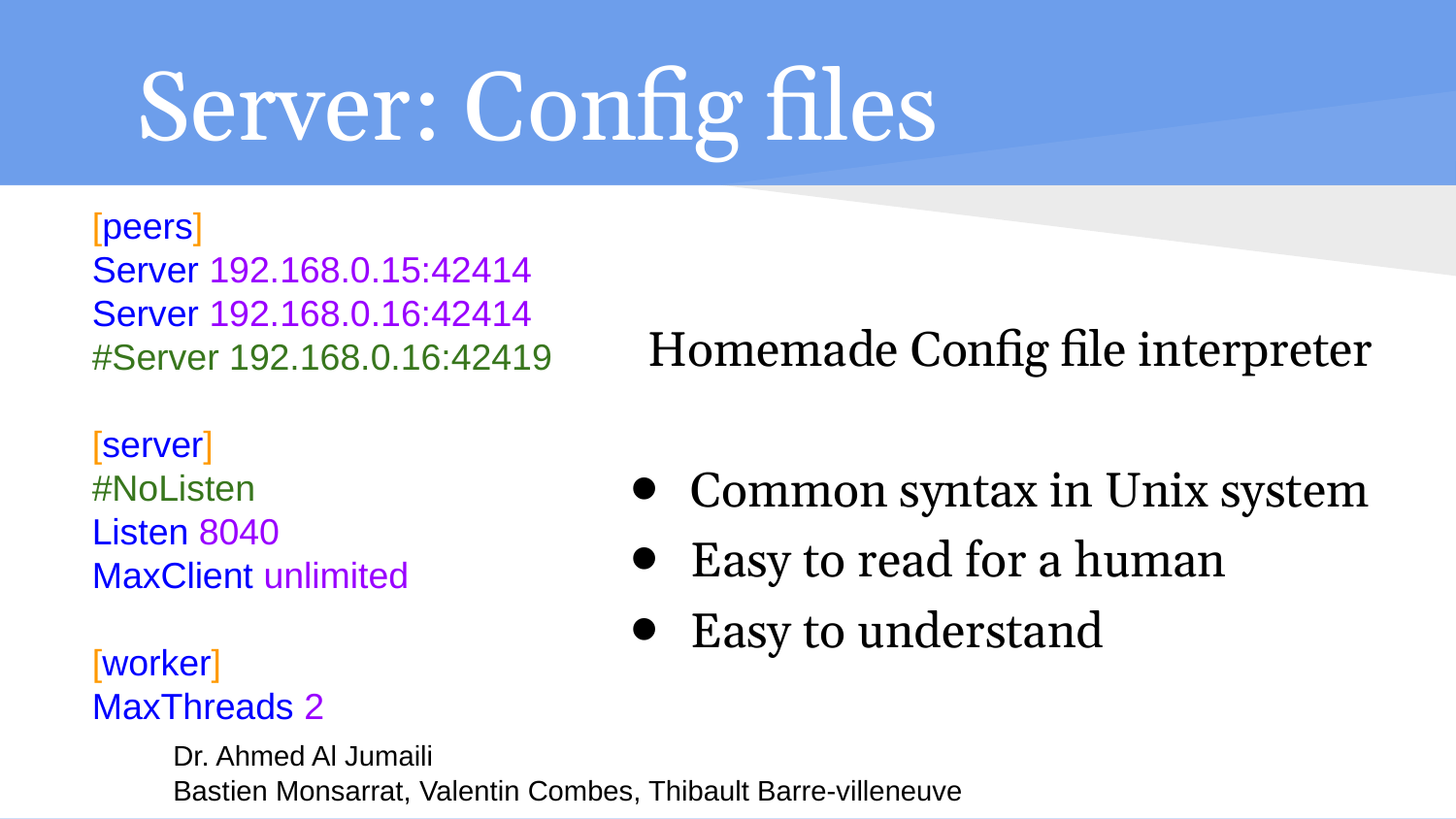

# Server: Config files
[peers]
Server 192.168.0.15:42414
Server 192.168.0.16:42414
#Server 192.168.0.16:42419

[server]
#NoListen
Listen 8040
MaxClient unlimited

[worker]
MaxThreads 2
Homemade Config file interpreter

Common syntax in Unix system
Easy to read for a human
Easy to understand